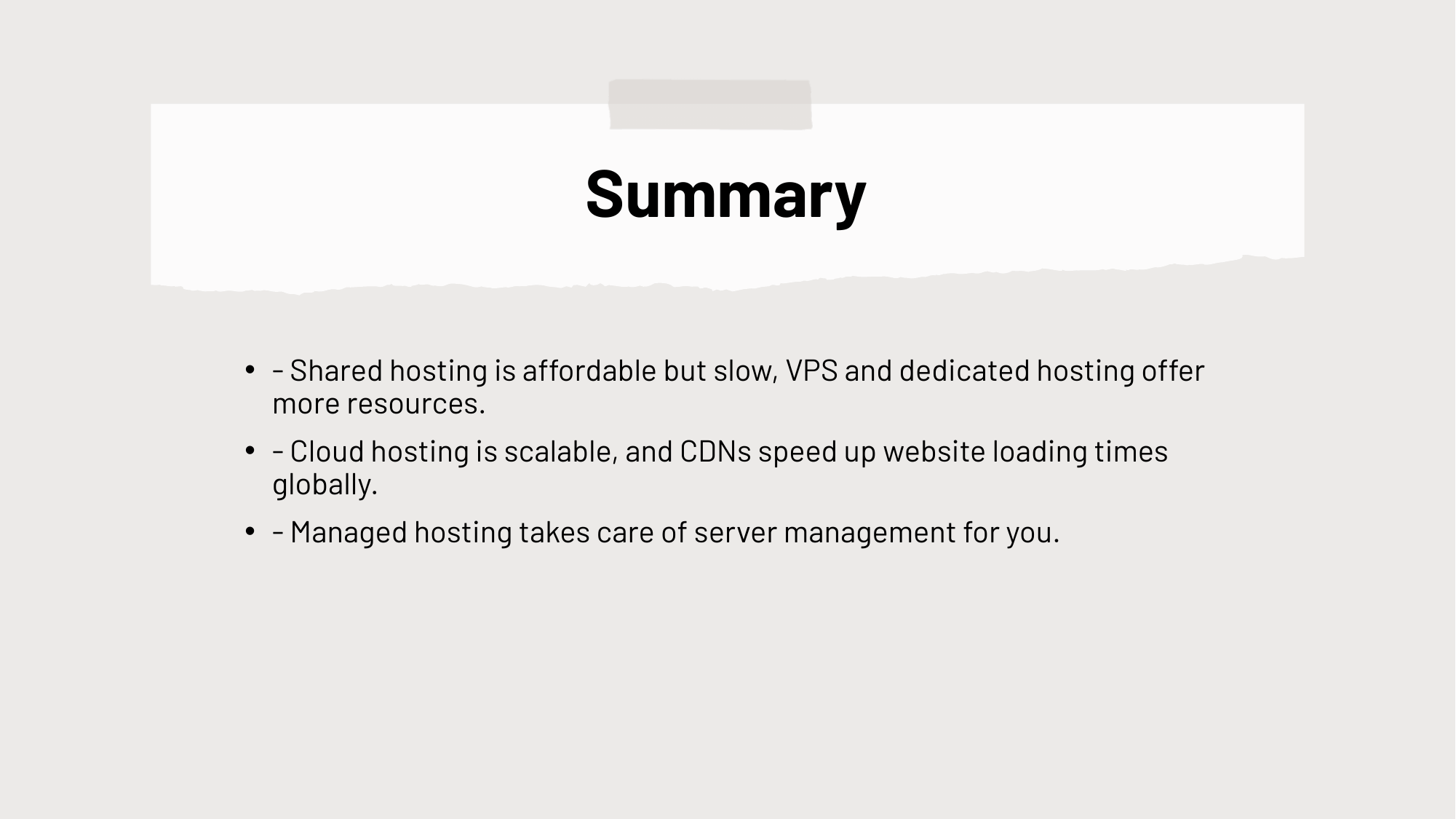

# Summary
- Shared hosting is affordable but slow, VPS and dedicated hosting offer more resources.
- Cloud hosting is scalable, and CDNs speed up website loading times globally.
- Managed hosting takes care of server management for you.